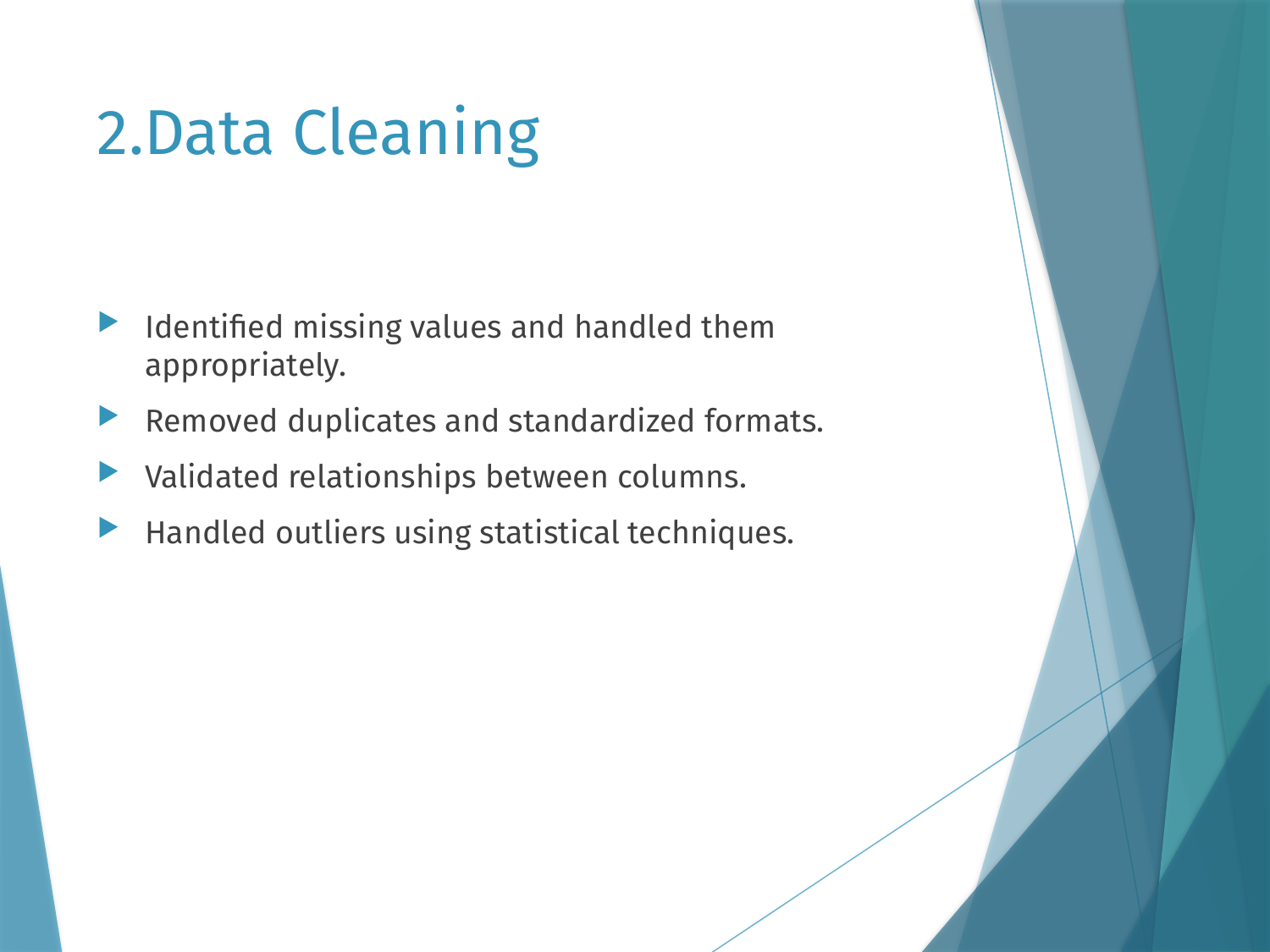

# 2.Data Cleaning
Identified missing values and handled them appropriately.
Removed duplicates and standardized formats.
Validated relationships between columns.
Handled outliers using statistical techniques.